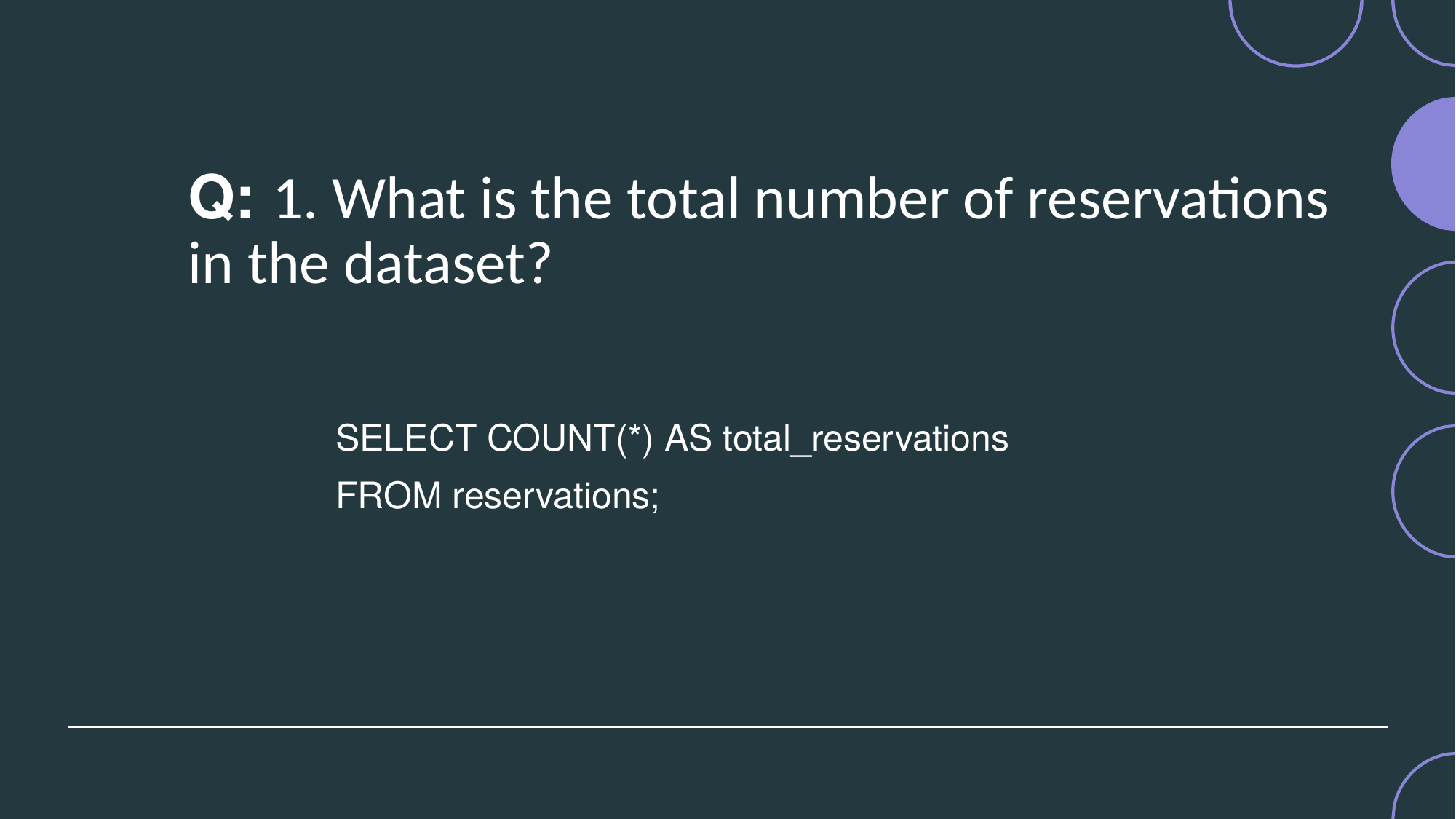

# Q: 1. What is the total number of reservations in the dataset?

SELECT COUNT(*) AS total_reservations
FROM reservations;